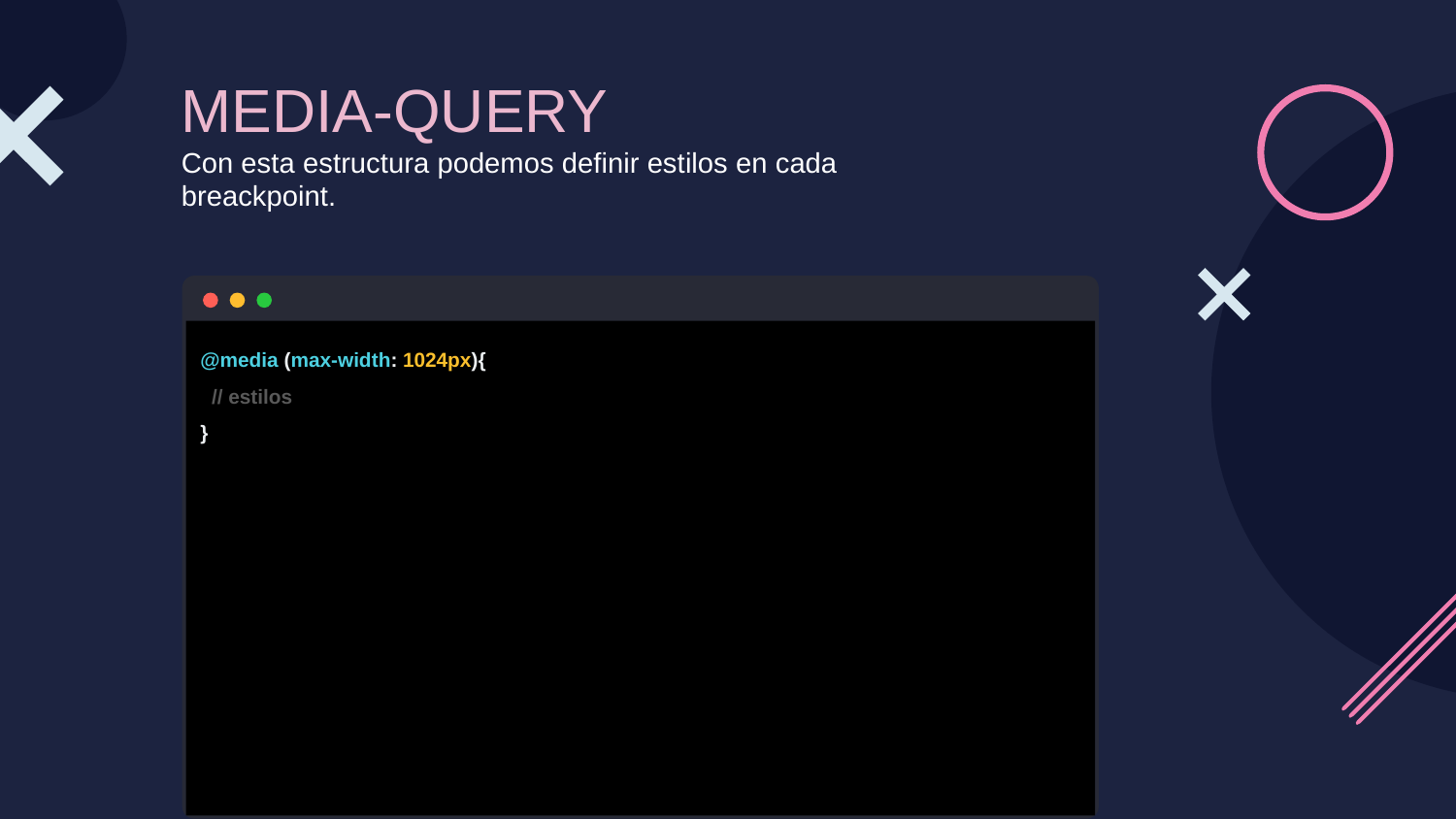

# MEDIA-QUERY
Con esta estructura podemos definir estilos en cada breackpoint.

@media (max-width: 1024px){
  // estilos
}